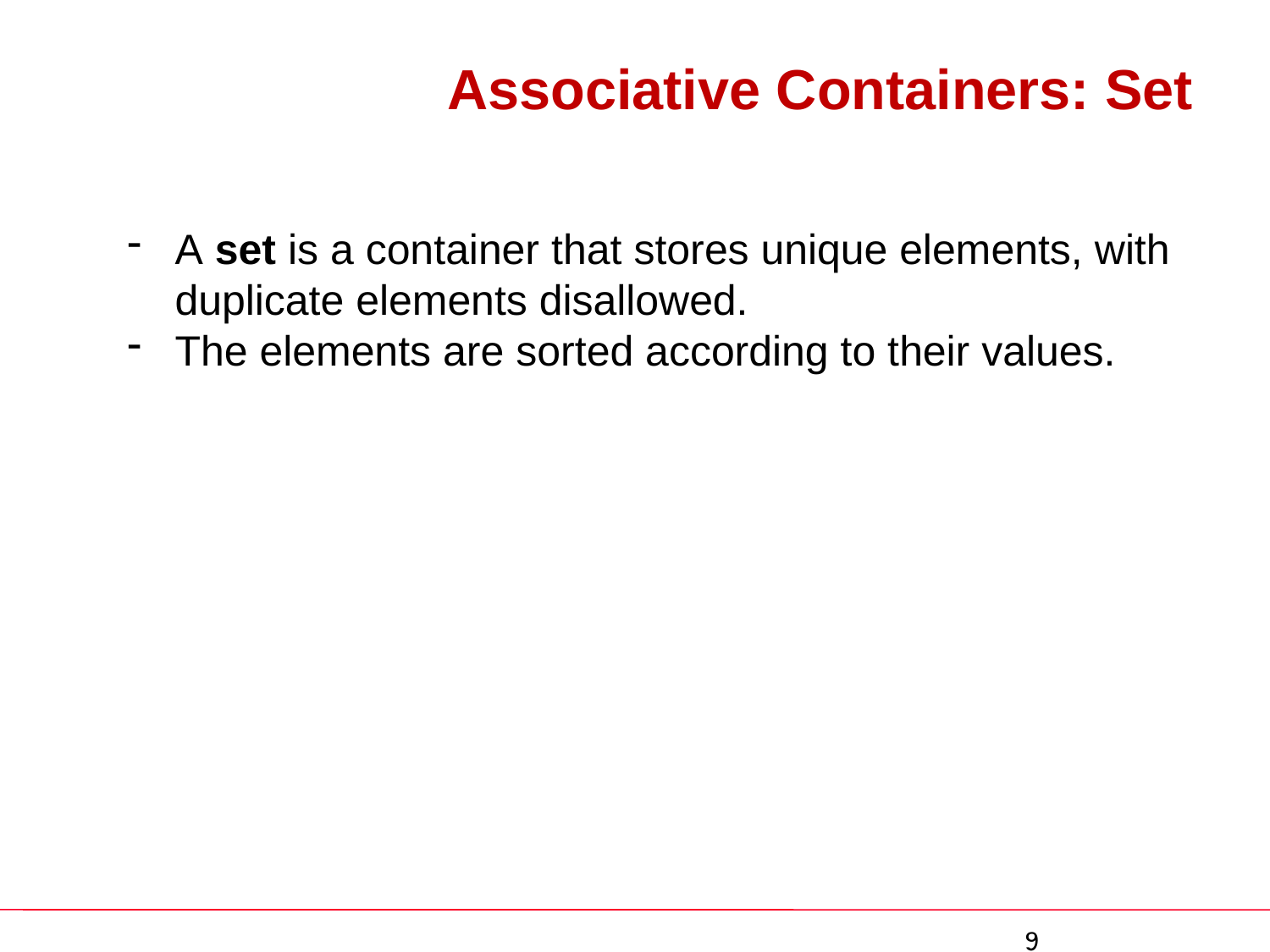

# Associative Containers: Set
A set is a container that stores unique elements, with duplicate elements disallowed.
The elements are sorted according to their values.
 9